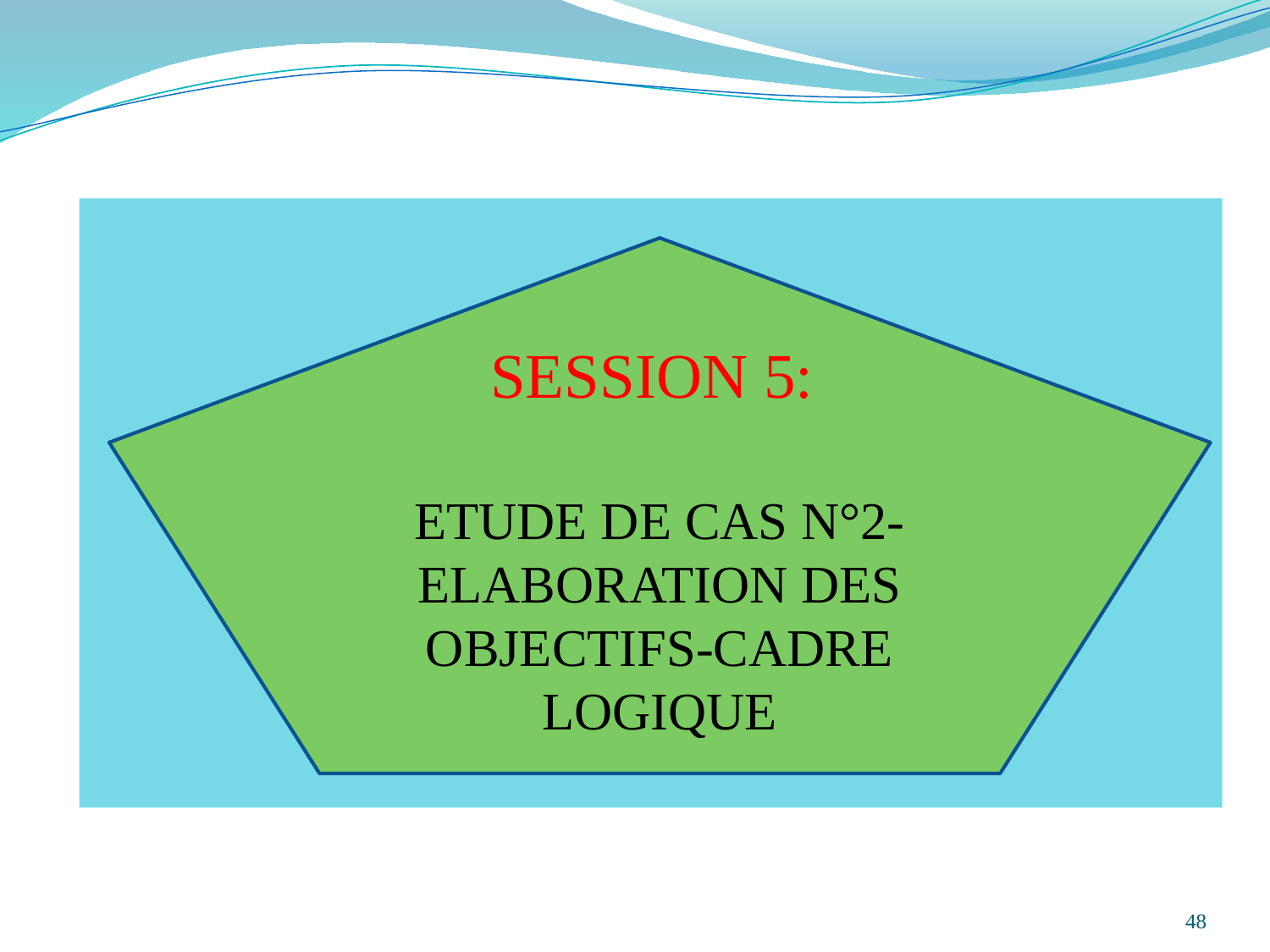

SESSION 5:

ETUDE DE CAS N°2- ELABORATION DES OBJECTIFS-CADRE LOGIQUE

48